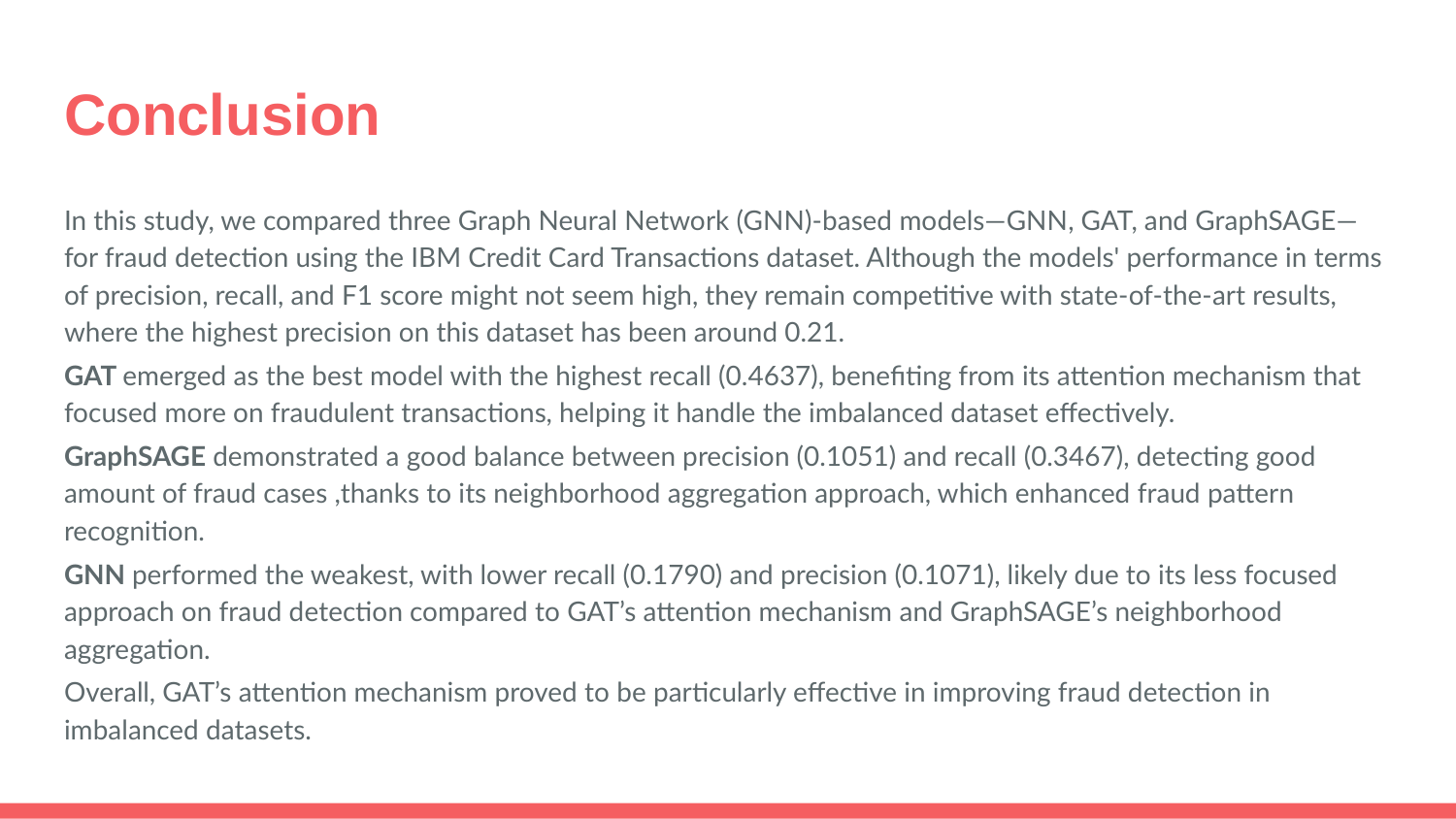

# Conclusion
In this study, we compared three Graph Neural Network (GNN)-based models—GNN, GAT, and GraphSAGE—for fraud detection using the IBM Credit Card Transactions dataset. Although the models' performance in terms of precision, recall, and F1 score might not seem high, they remain competitive with state-of-the-art results, where the highest precision on this dataset has been around 0.21.
GAT emerged as the best model with the highest recall (0.4637), benefiting from its attention mechanism that focused more on fraudulent transactions, helping it handle the imbalanced dataset effectively.
GraphSAGE demonstrated a good balance between precision (0.1051) and recall (0.3467), detecting good amount of fraud cases ,thanks to its neighborhood aggregation approach, which enhanced fraud pattern recognition.
GNN performed the weakest, with lower recall (0.1790) and precision (0.1071), likely due to its less focused approach on fraud detection compared to GAT’s attention mechanism and GraphSAGE’s neighborhood aggregation.
Overall, GAT’s attention mechanism proved to be particularly effective in improving fraud detection in imbalanced datasets.